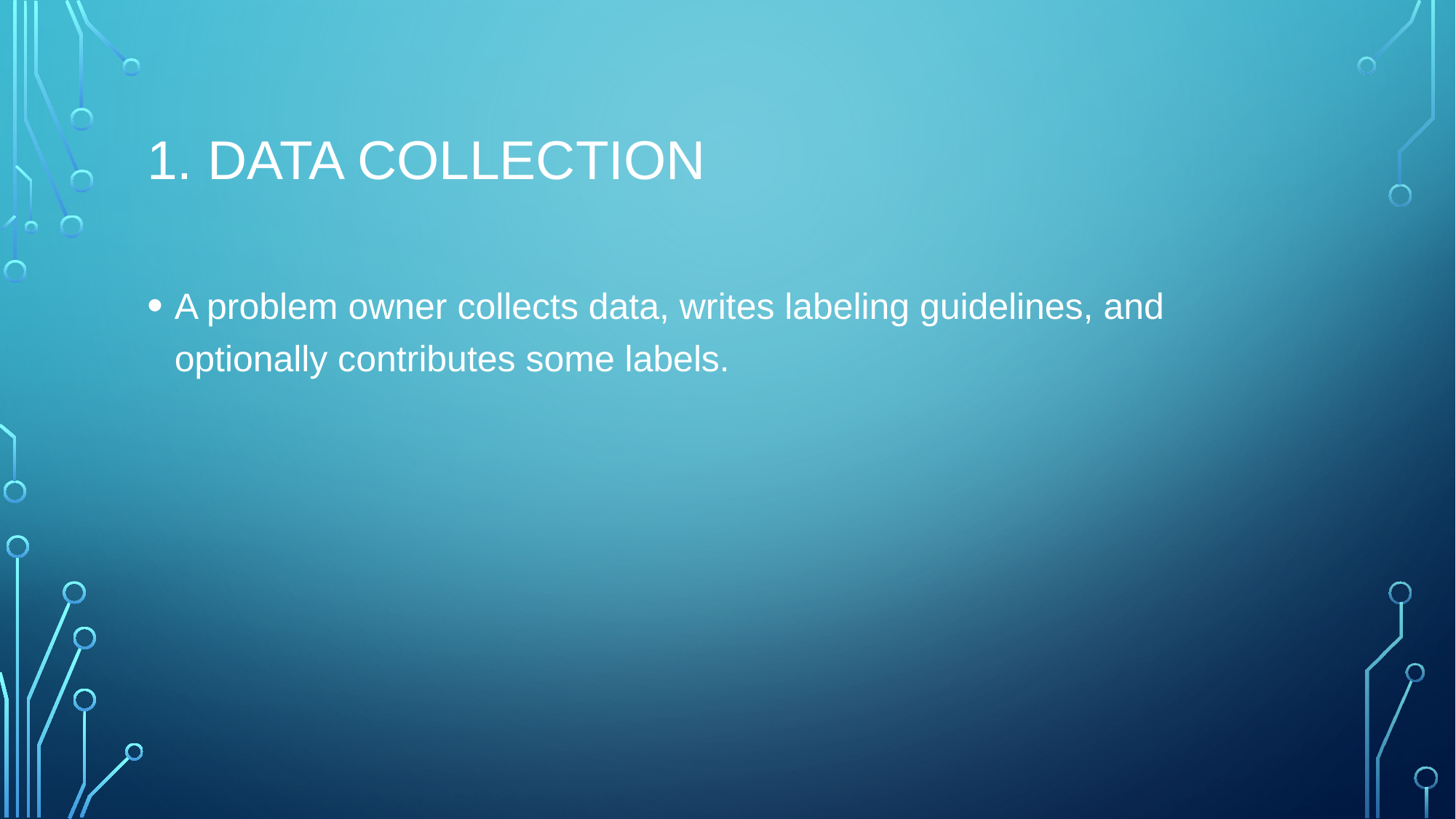

# 1. Data Collection
A problem owner collects data, writes labeling guidelines, and optionally contributes some labels.